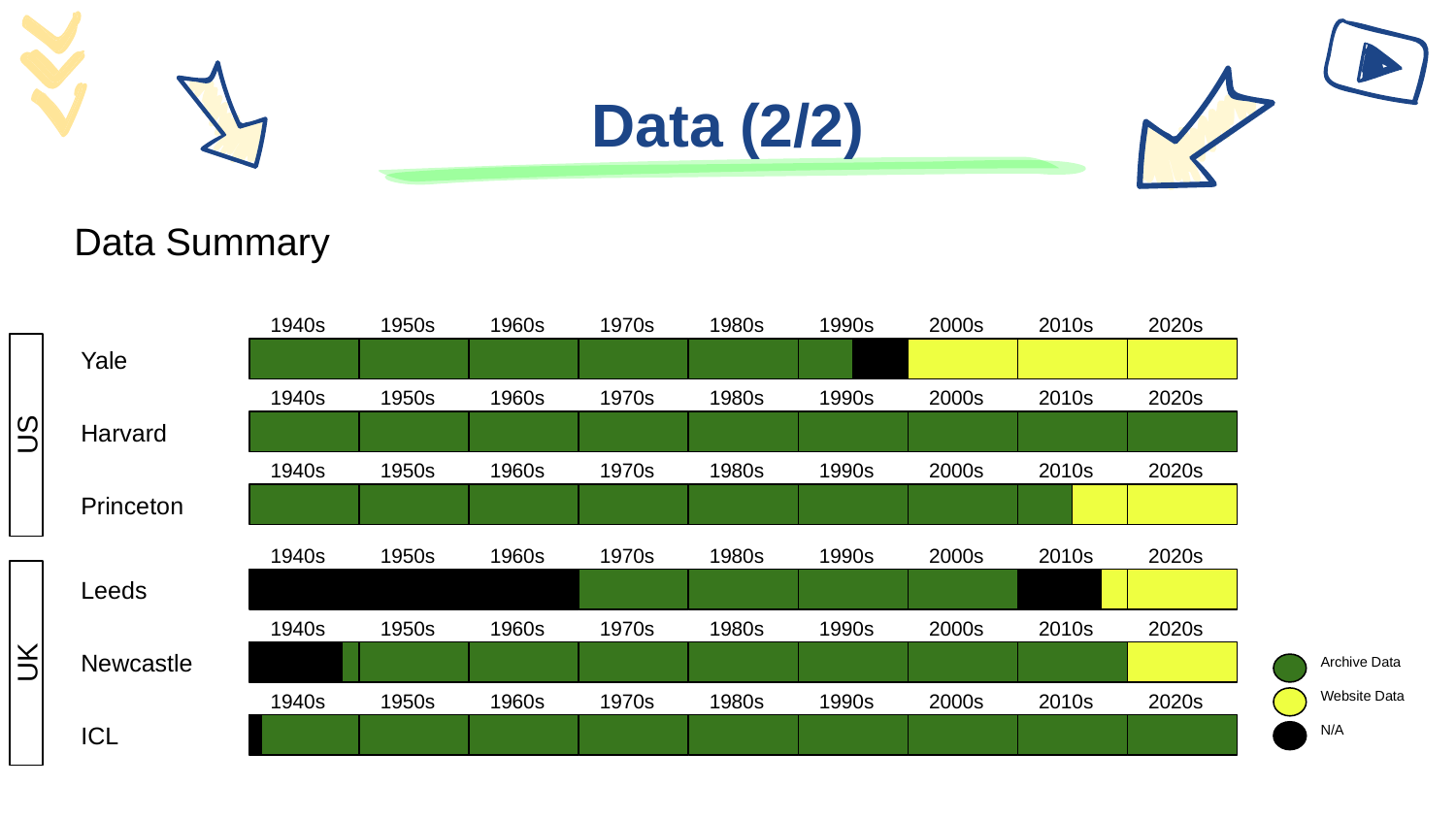

Data (2/2)

Data Summary
1940s
1950s
1960s
1970s
1980s
1990s
2000s
2010s
2020s
Yale

1940s
1950s
1960s
1970s
1980s
1990s
2000s
2010s
2020s
Harvard

US
1940s
1950s
1960s
1970s
1980s
1990s
2000s
2010s
2020s
Princeton

1940s
1950s
1960s
1970s
1980s
1990s
2000s
2010s
2020s
Leeds
Newcastle
ICL

1940s
1950s
1960s
1970s
1980s
1990s
2000s
2010s
2020s

Archive Data
UK

1940s
1950s
1960s
1970s
1980s
1990s
2000s
2010s
2020s
Website Data

N/A